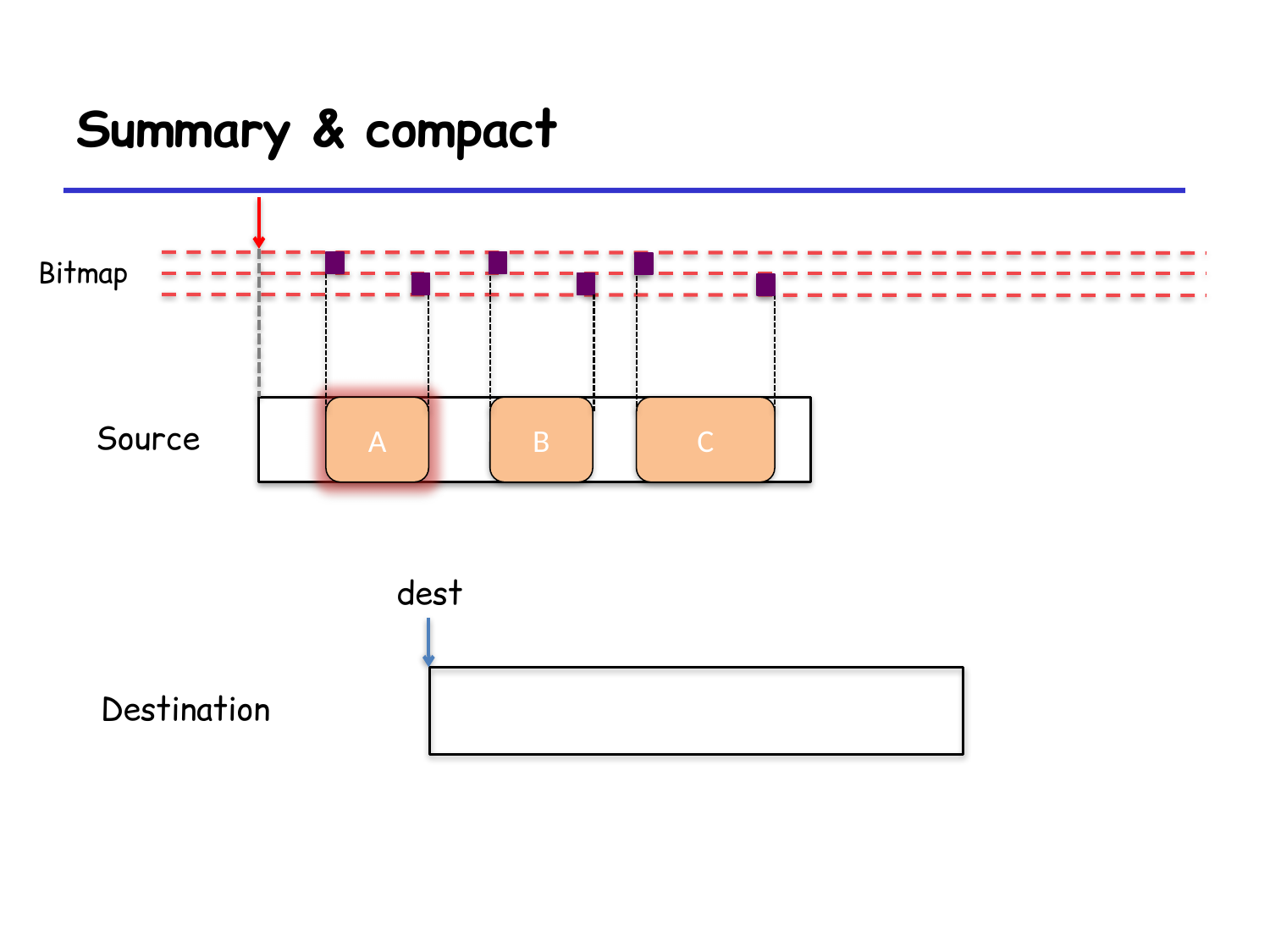

# Summary & compact

Bitmap

A
B
C
Source
dest

Destination

33